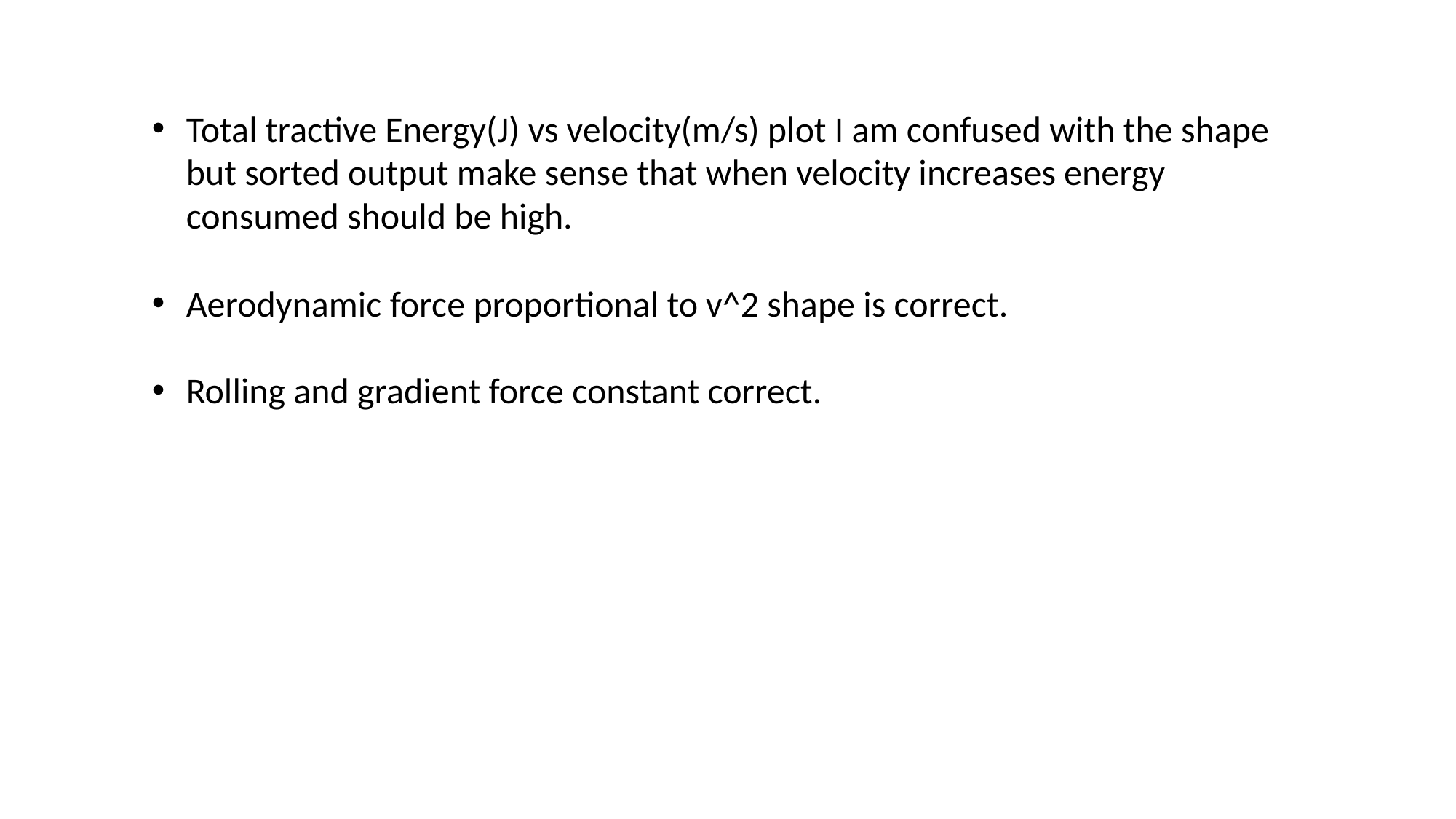

Total tractive Energy(J) vs velocity(m/s) plot I am confused with the shape but sorted output make sense that when velocity increases energy consumed should be high.

Aerodynamic force proportional to v^2 shape is correct.

Rolling and gradient force constant correct.